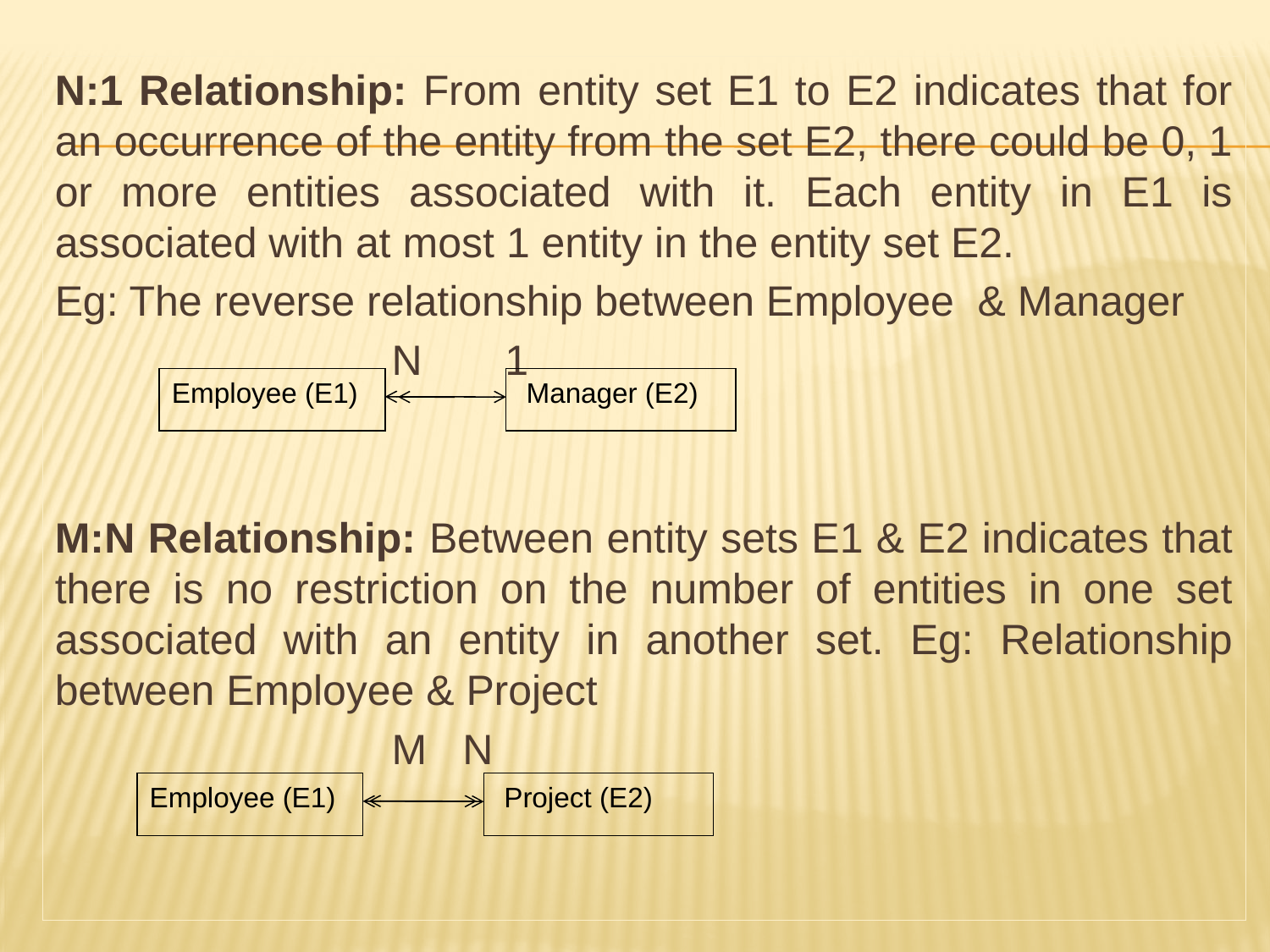

N:1 Relationship: From entity set E1 to E2 indicates that for an occurrence of the entity from the set E2, there could be 0, 1 or more entities associated with it. Each entity in E1 is associated with at most 1 entity in the entity set E2.
Eg: The reverse relationship between Employee  & Manager
		       N       1

M:N Relationship: Between entity sets E1 & E2 indicates that there is no restriction on the number of entities in one set associated with an entity in another set. Eg: Relationship between Employee & Project
		       M   N
Employee (E1)
 Manager (E2)
Employee (E1)
 Project (E2)